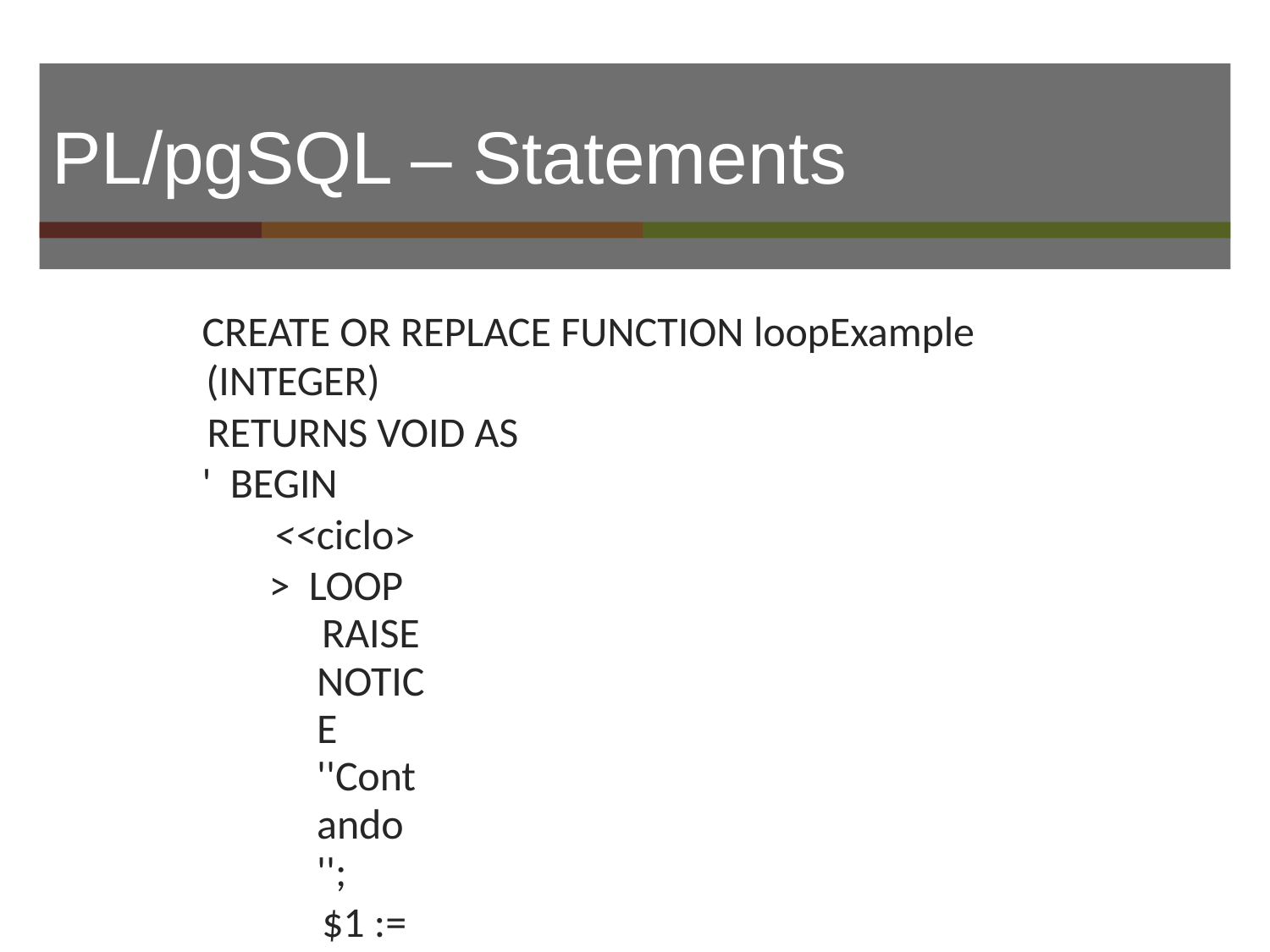

# PL/pgSQL – Statements
CREATE OR REPLACE FUNCTION loopExample  (INTEGER)
RETURNS VOID AS '  BEGIN
<<ciclo>>  LOOP
RAISE NOTICE ''Contando '';
$1 := $1 - 1;
EXIT ciclo WHEN $1 < 0;  END LOOP;
END; ' LANGUAGE 'plpgsql';